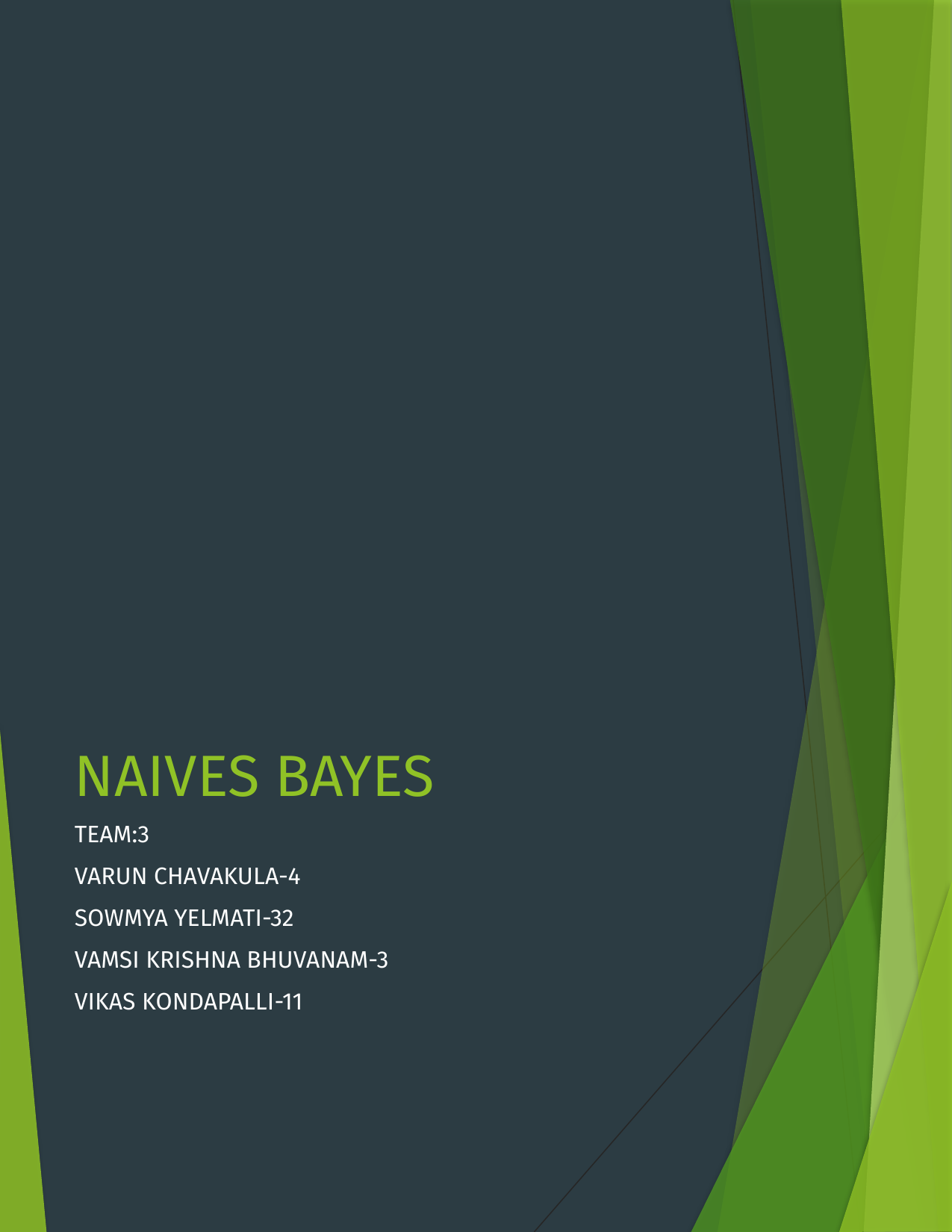

# NAIVES BAYES
TEAM:3
VARUN CHAVAKULA-4
SOWMYA YELMATI-32
VAMSI KRISHNA BHUVANAM-3
VIKAS KONDAPALLI-11